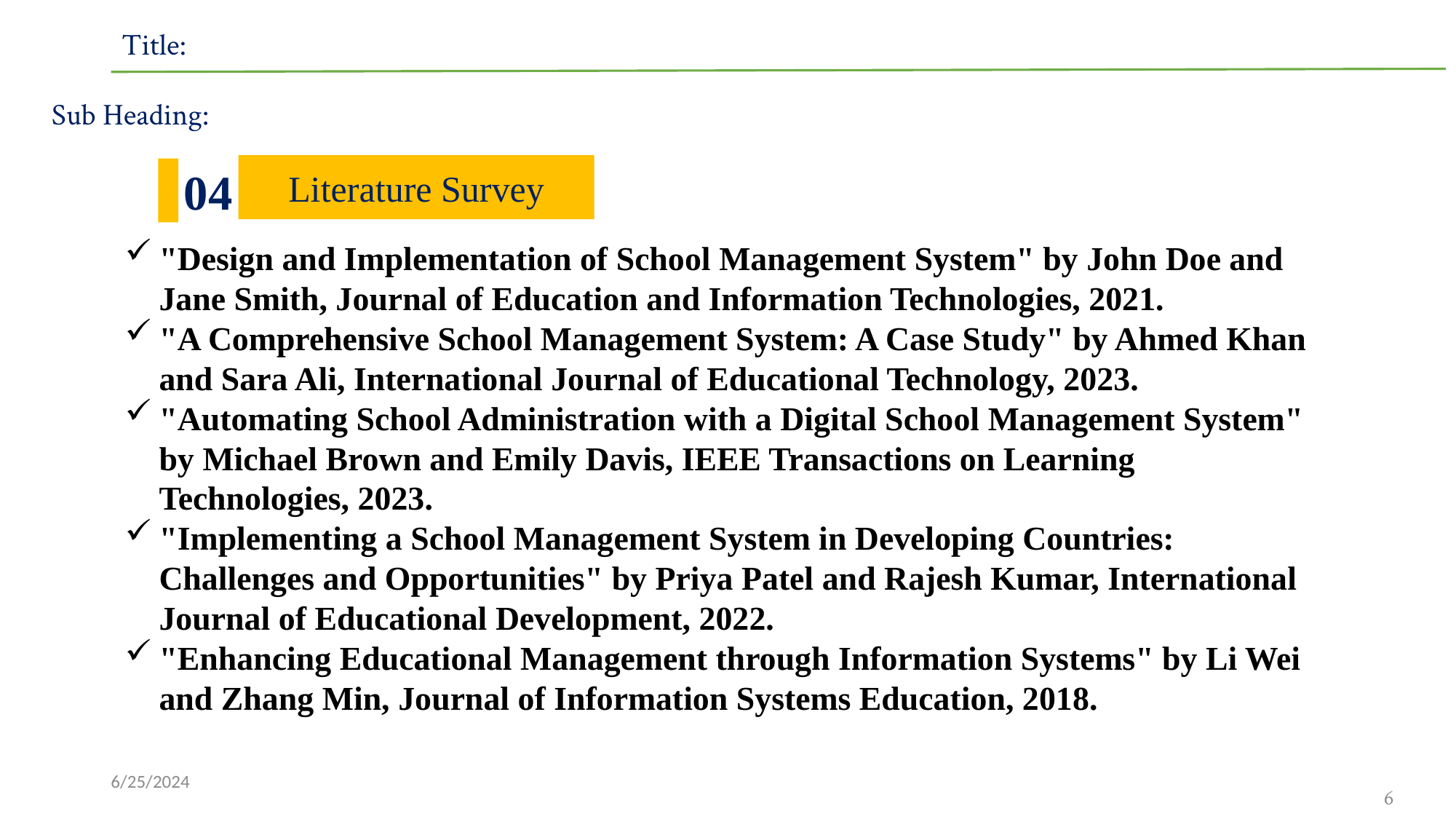

Title:
Sub Heading:
Literature Survey
04

"Design and Implementation of School Management System" by John Doe and Jane Smith, Journal of Education and Information Technologies, 2021.
"A Comprehensive School Management System: A Case Study" by Ahmed Khan and Sara Ali, International Journal of Educational Technology, 2023.
"Automating School Administration with a Digital School Management System" by Michael Brown and Emily Davis, IEEE Transactions on Learning Technologies, 2023.
"Implementing a School Management System in Developing Countries: Challenges and Opportunities" by Priya Patel and Rajesh Kumar, International Journal of Educational Development, 2022.
"Enhancing Educational Management through Information Systems" by Li Wei and Zhang Min, Journal of Information Systems Education, 2018.

6/25/2024
6